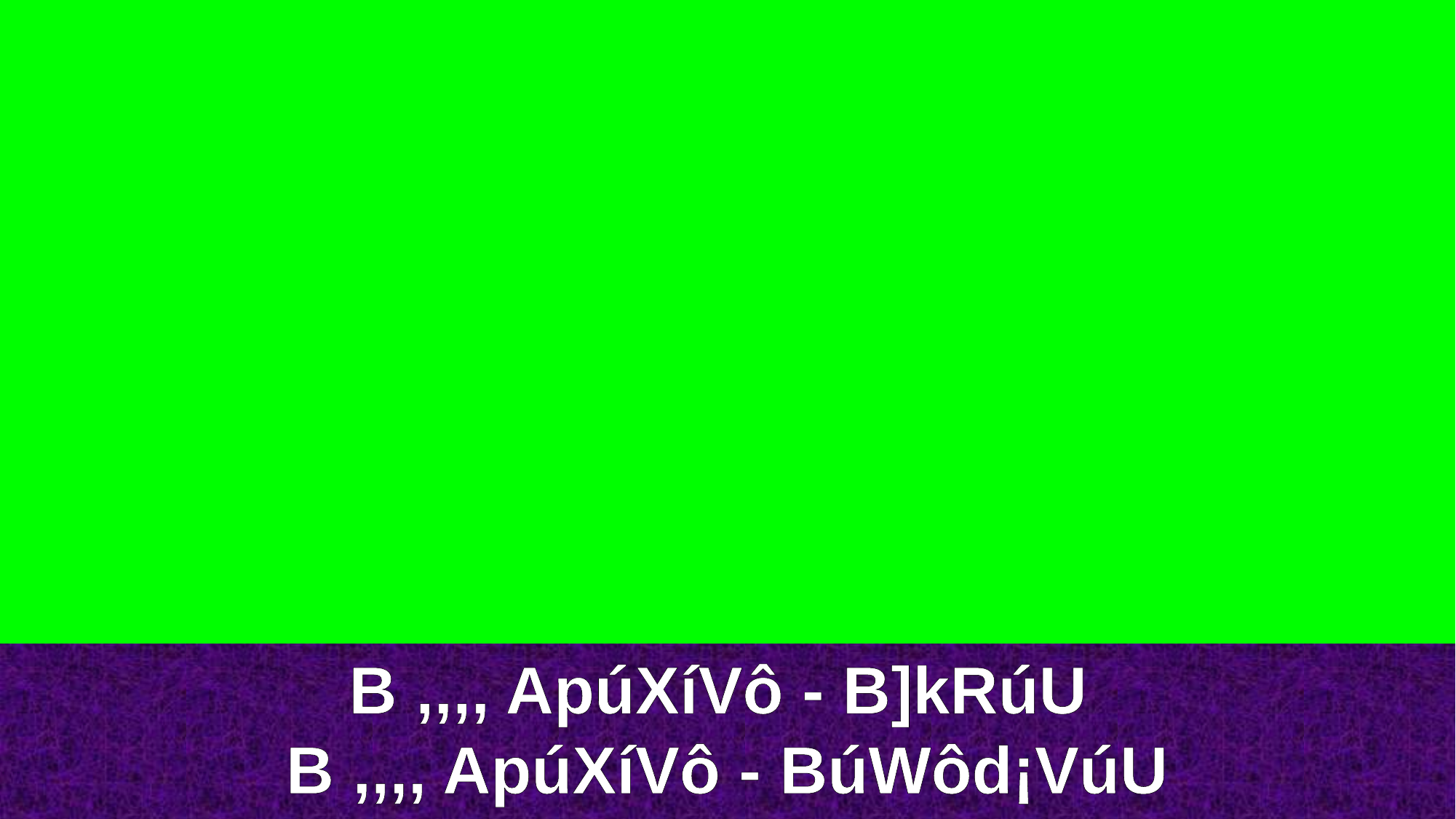

B ,,,, ApúXíVô - B]kRúU
B ,,,, ApúXíVô - BúWôd¡VúU